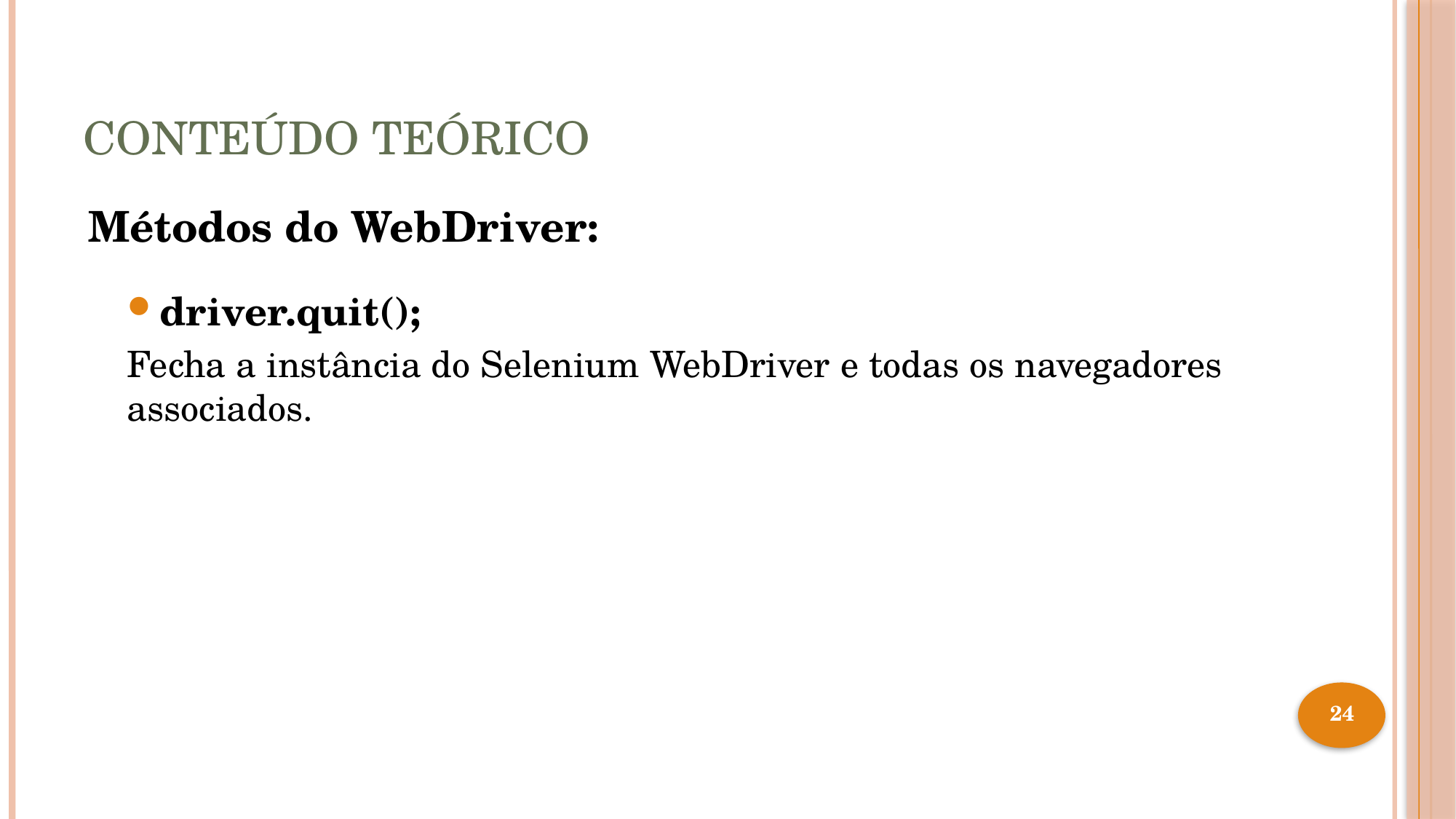

# Conteúdo teórico
Métodos do WebDriver:
driver.quit();
Fecha a instância do Selenium WebDriver e todas os navegadores associados.

24